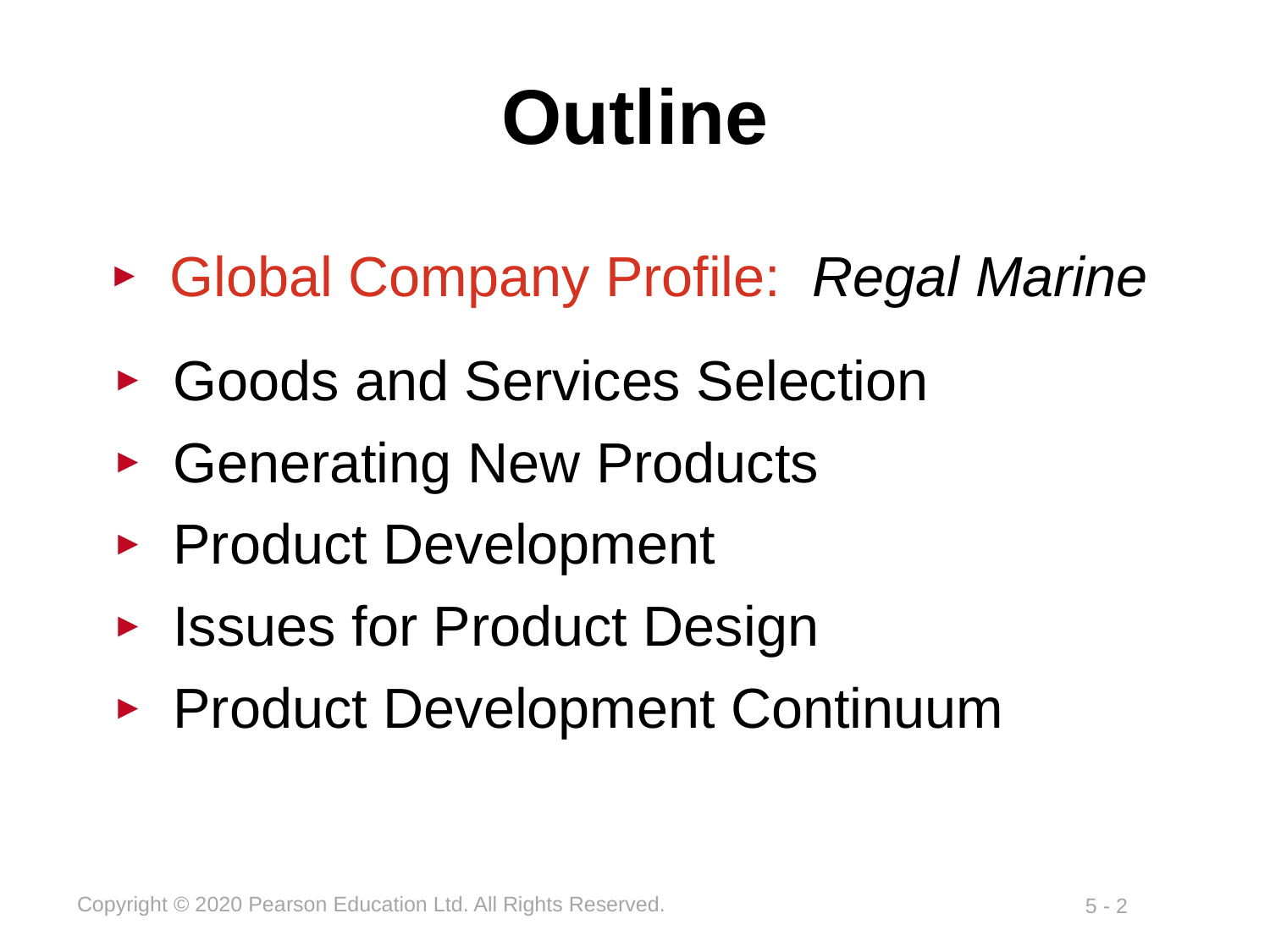

# Outline
Global Company Profile:  Regal Marine
Goods and Services Selection
Generating New Products
Product Development
Issues for Product Design
Product Development Continuum